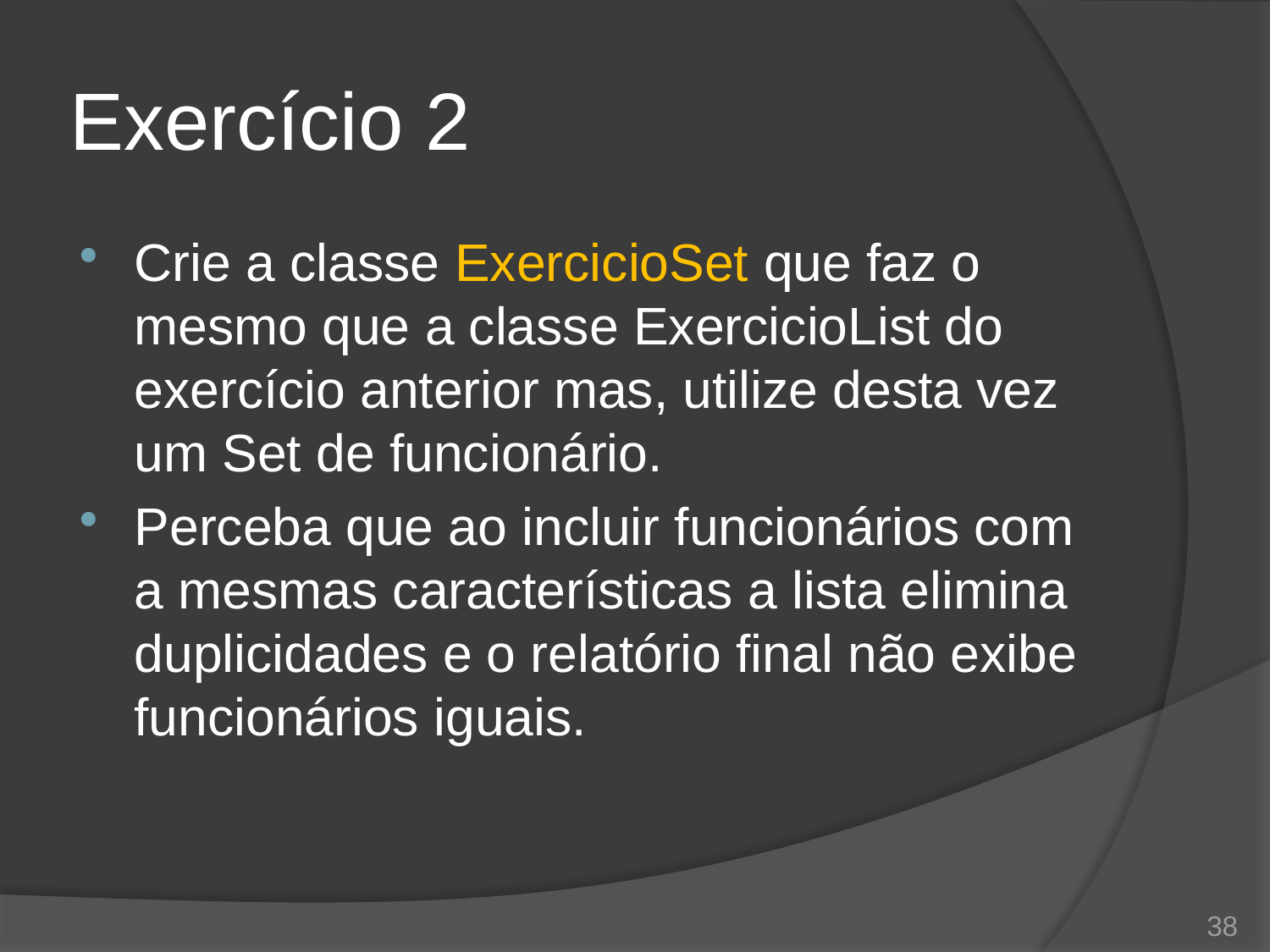

# Exercício 2
Crie a classe ExercicioSet que faz o mesmo que a classe ExercicioList do exercício anterior mas, utilize desta vez um Set de funcionário.
Perceba que ao incluir funcionários com a mesmas características a lista elimina duplicidades e o relatório final não exibe funcionários iguais.
38